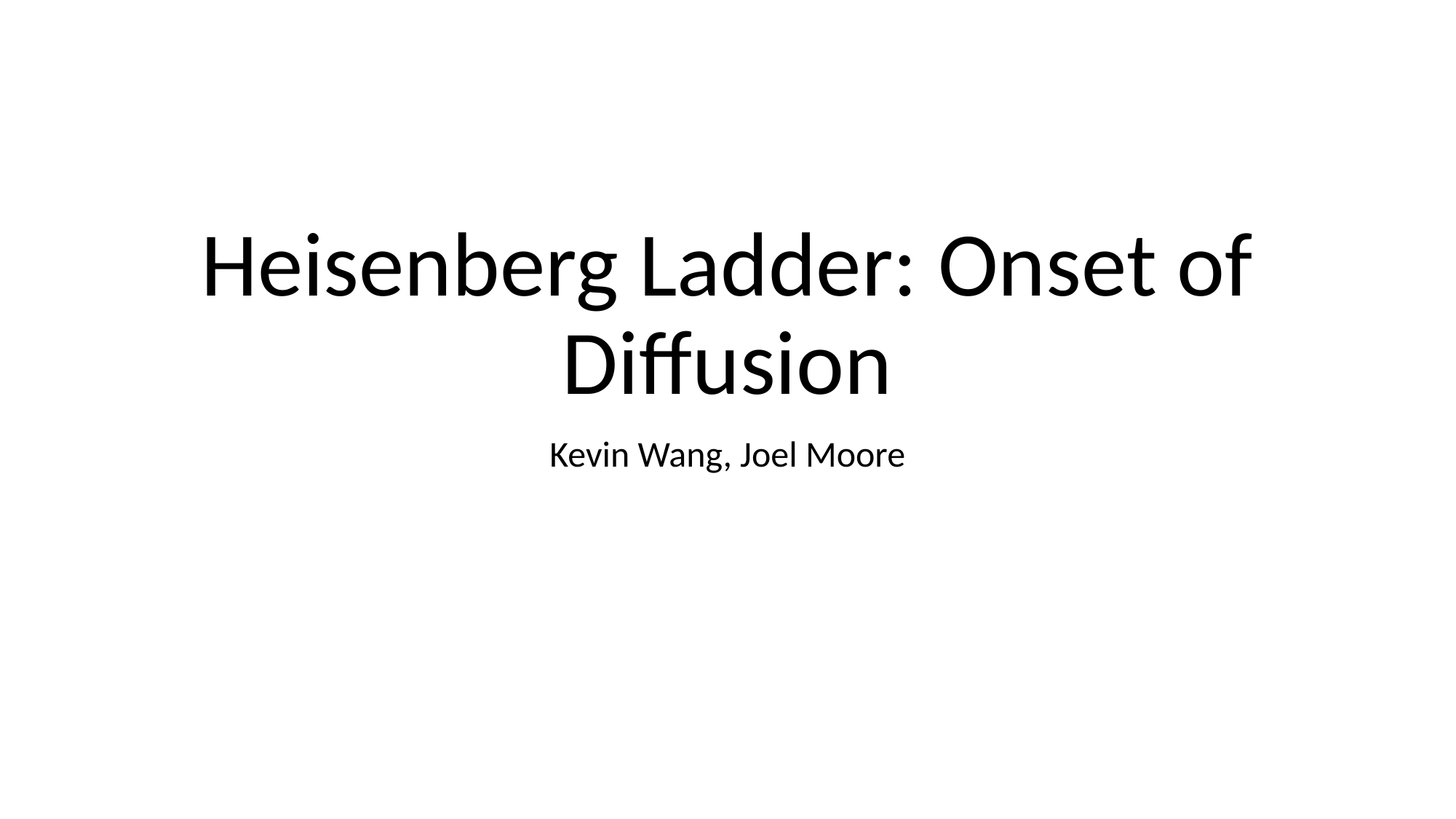

# Heisenberg Ladder: Onset of Diffusion
Kevin Wang, Joel Moore